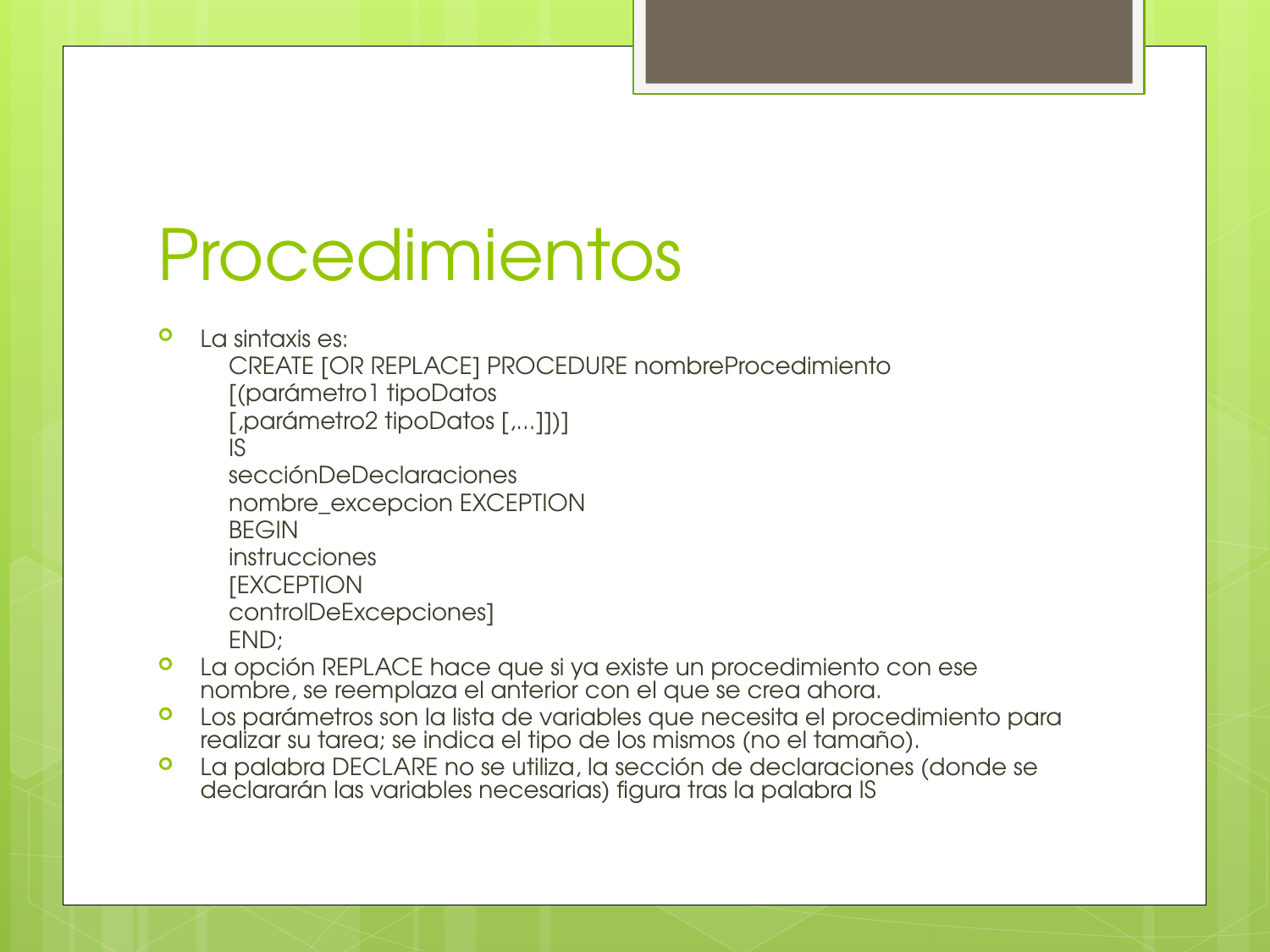

# Procedimientos
La sintaxis es:
	CREATE [OR REPLACE] PROCEDURE nombreProcedimiento
		[(parámetro1 tipoDatos
		[,parámetro2 tipoDatos [,...]])]
	IS
		secciónDeDeclaraciones
		nombre_excepcion EXCEPTION
	BEGIN
		instrucciones
	[EXCEPTION
		controlDeExcepciones]
	END;
La opción REPLACE hace que si ya existe un procedimiento con ese nombre, se reemplaza el anterior con el que se crea ahora.
Los parámetros son la lista de variables que necesita el procedimiento para realizar su tarea; se indica el tipo de los mismos (no el tamaño).
La palabra DECLARE no se utiliza, la sección de declaraciones (donde se declararán las variables necesarias) figura tras la palabra IS